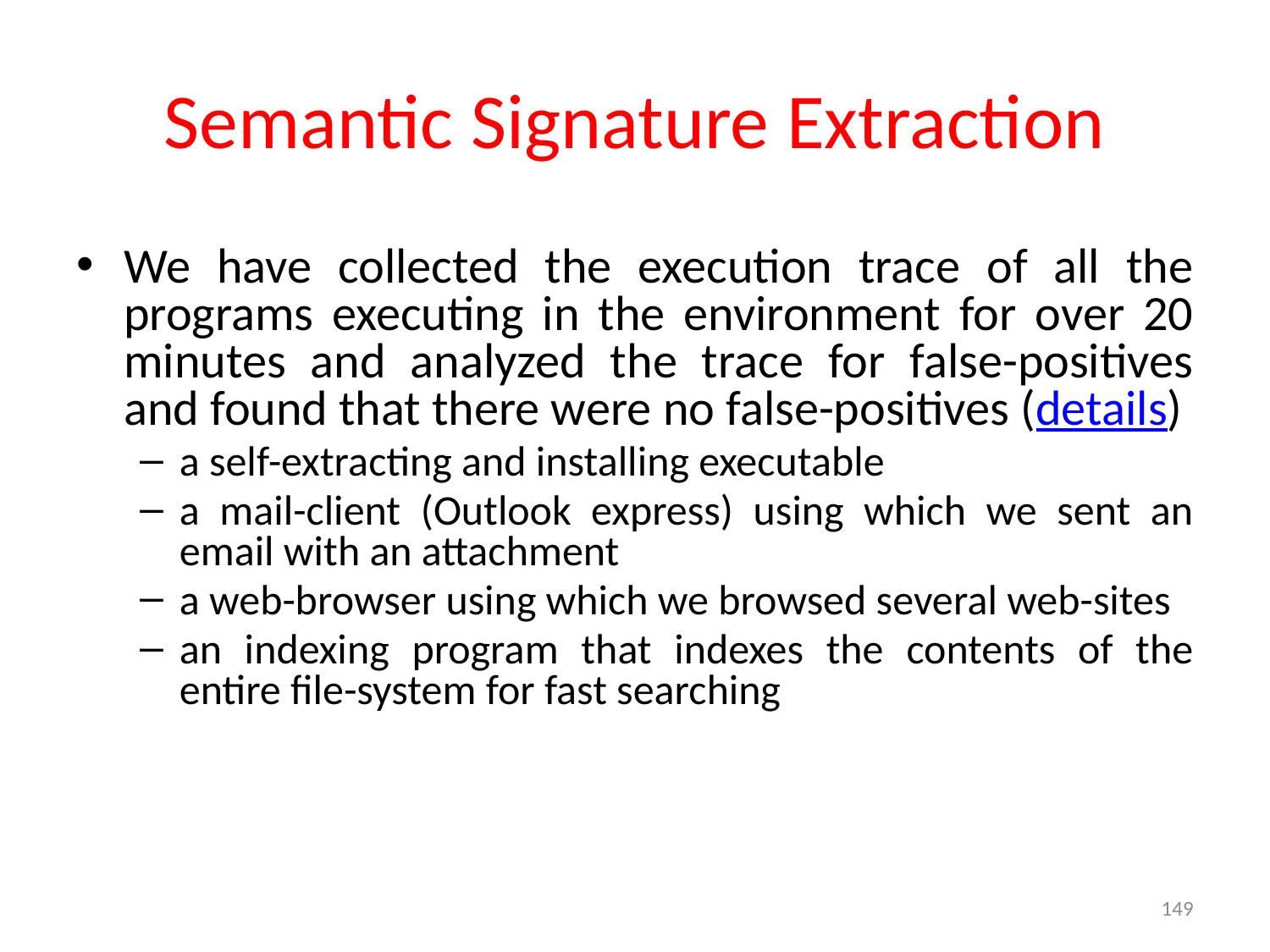

# Semantic Signature Extraction
We have collected the execution trace of all the programs executing in the environment for over 20 minutes and analyzed the trace for false-positives and found that there were no false-positives (details)
a self-extracting and installing executable
a mail-client (Outlook express) using which we sent an email with an attachment
a web-browser using which we browsed several web-sites
an indexing program that indexes the contents of the entire file-system for fast searching
149